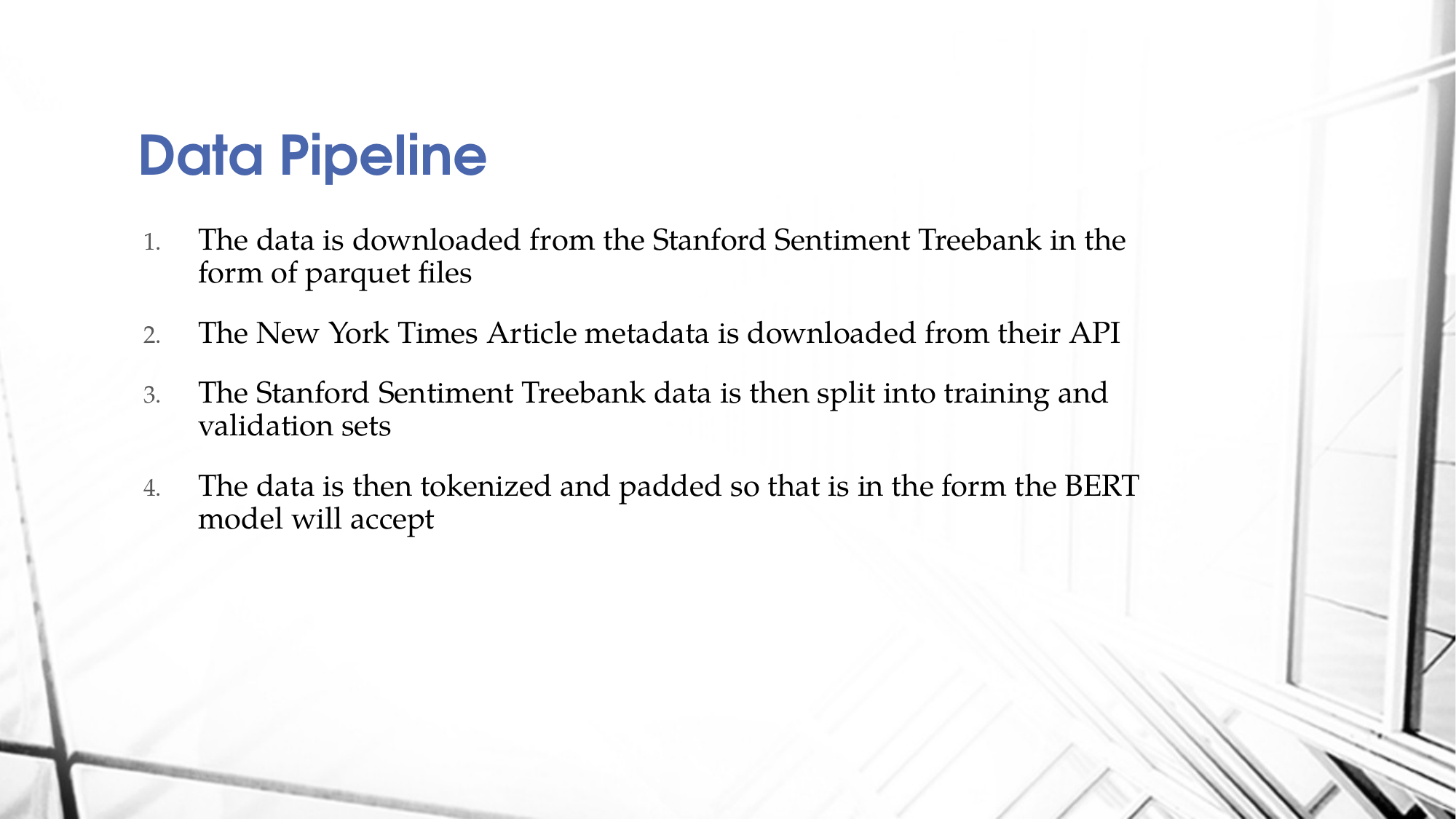

# Data Pipeline
The data is downloaded from the Stanford Sentiment Treebank in the form of parquet files
The New York Times Article metadata is downloaded from their API
The Stanford Sentiment Treebank data is then split into training and validation sets
The data is then tokenized and padded so that is in the form the BERT model will accept